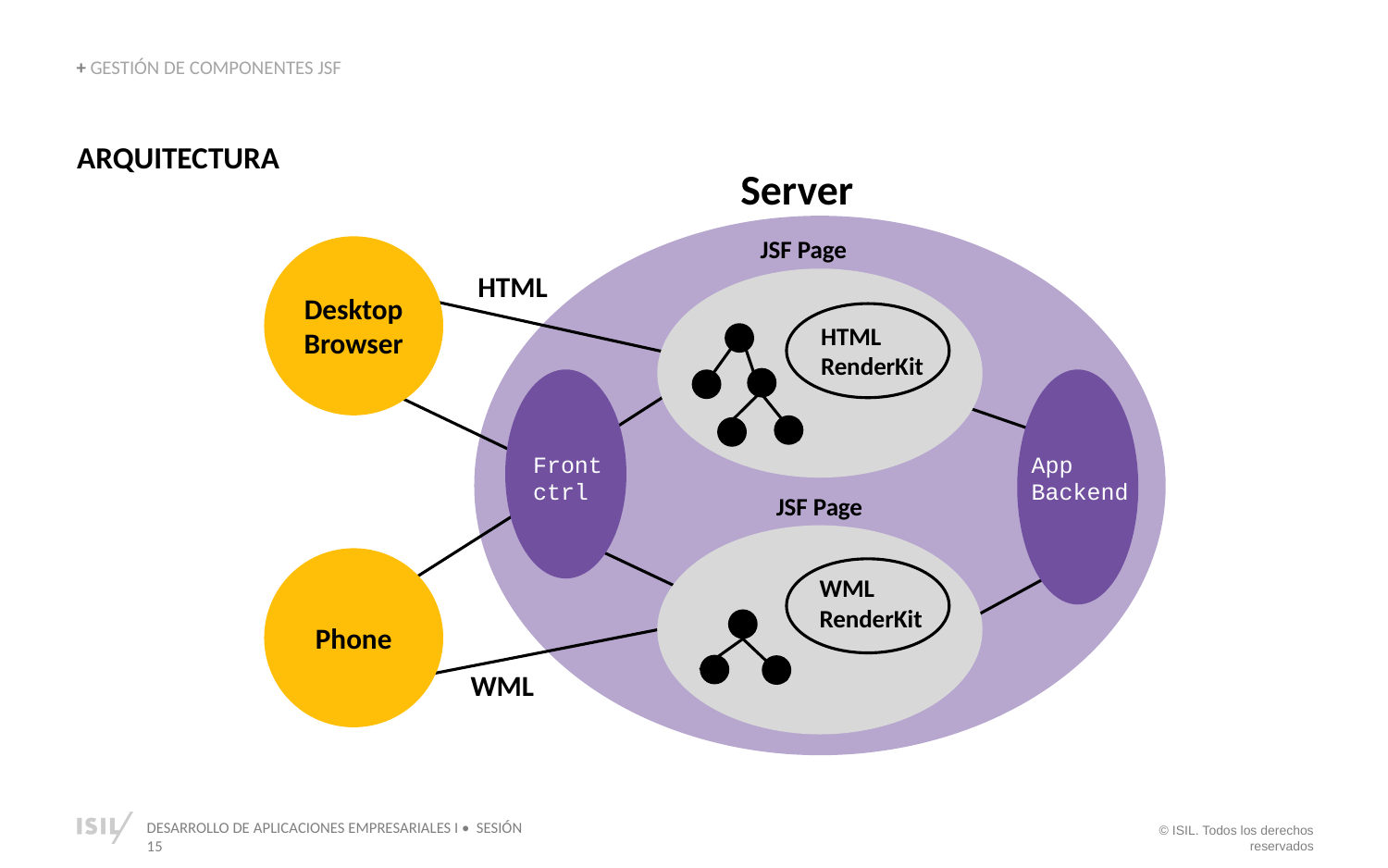

+ GESTIÓN DE COMPONENTES JSF
ARQUITECTURA
Server

JSF Page

HTML

Desktop
Browser

HTML
RenderKit

Front
ctrl
App
Backend
JSF Page

WML
RenderKit

Phone
WML